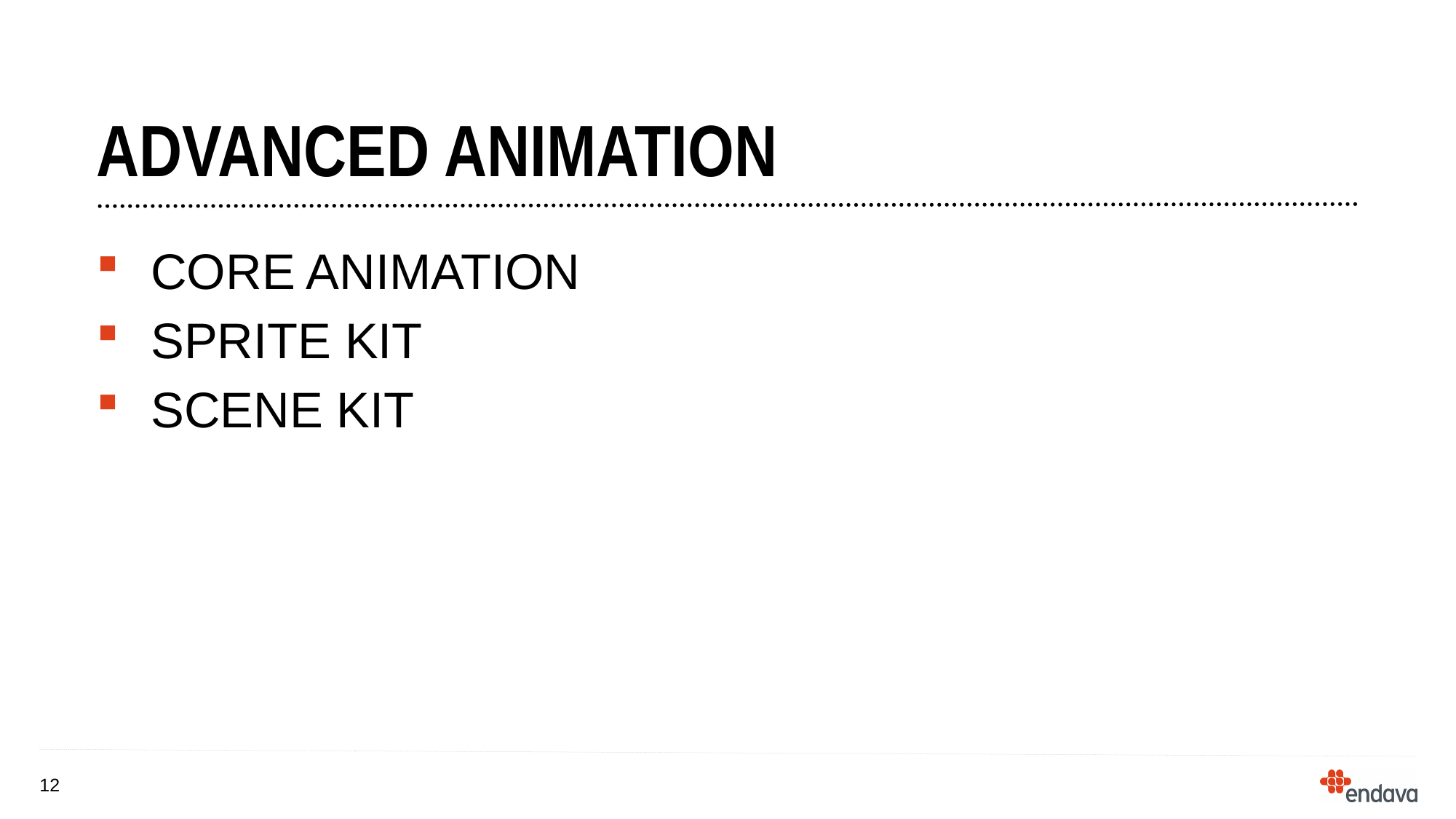

# Advanced animation
Core animation
Sprite kit
Scene kit